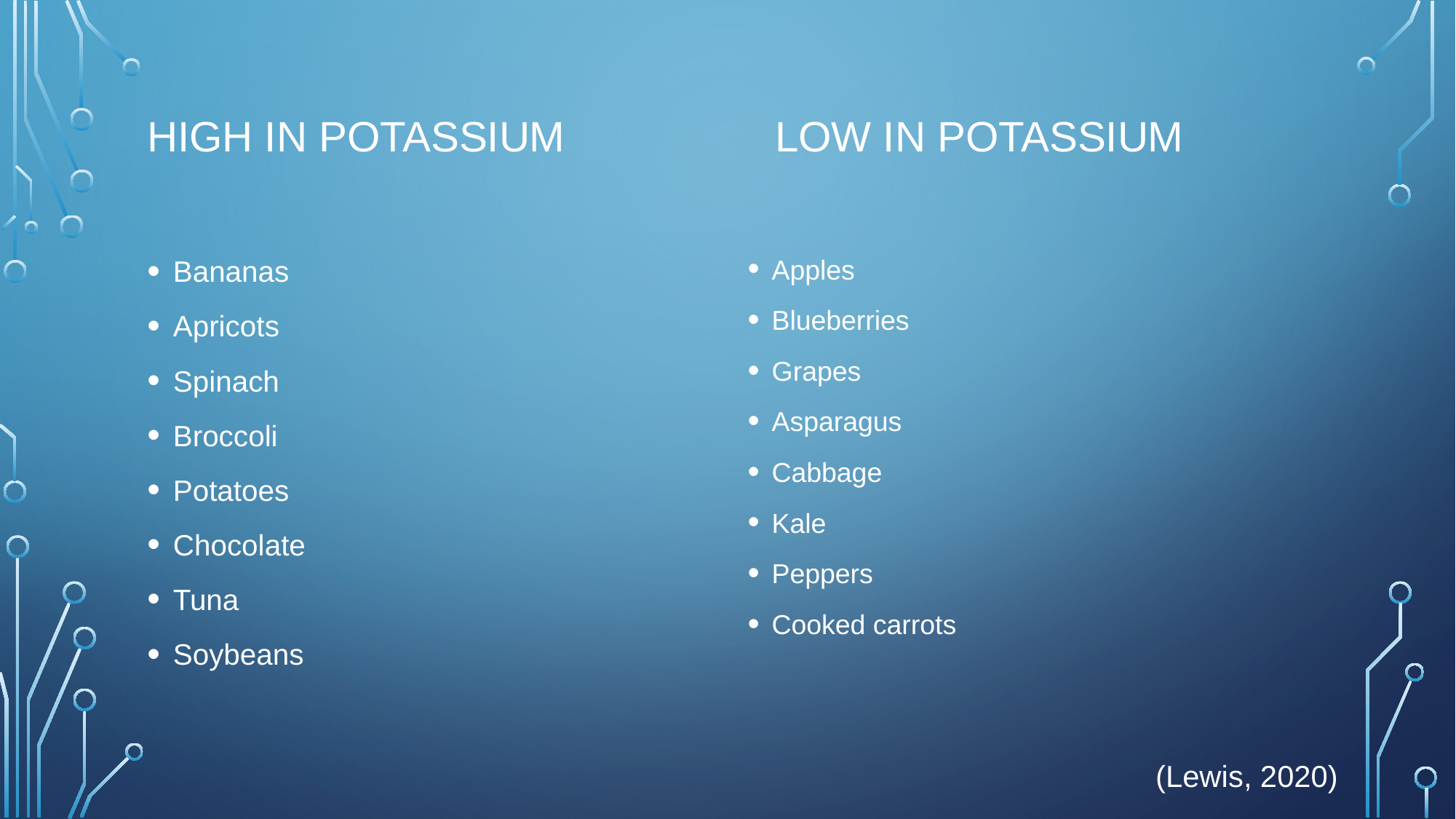

High in Potassium
Low in potassium
Apples
Blueberries
Grapes
Asparagus
Cabbage
Kale
Peppers
Cooked carrots

Bananas
Apricots
Spinach
Broccoli
Potatoes
Chocolate
Tuna
Soybeans
(Lewis, 2020)